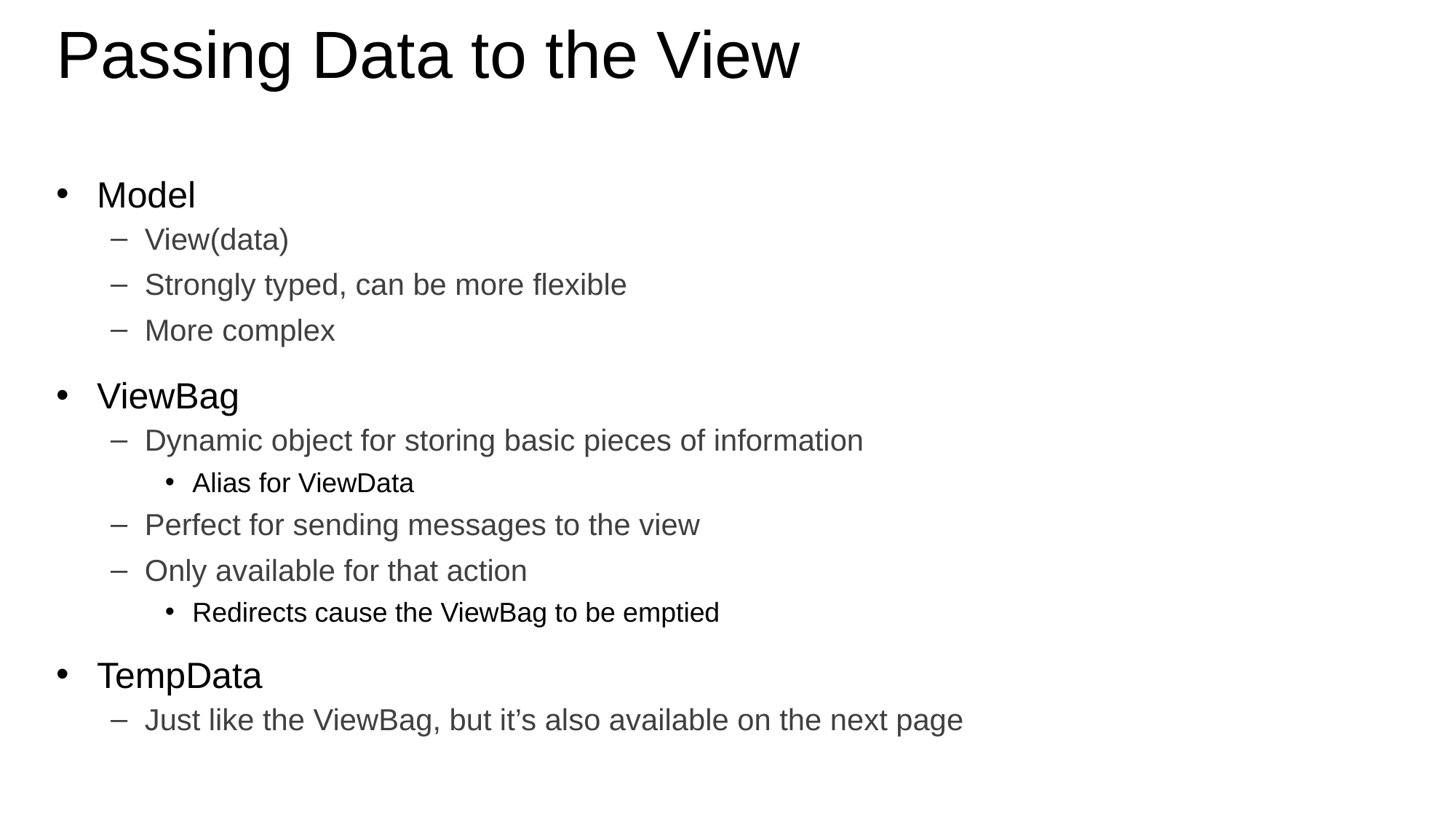

# Passing Data to the View
Model
View(data)
Strongly typed, can be more flexible
More complex
ViewBag
Dynamic object for storing basic pieces of information
Alias for ViewData
Perfect for sending messages to the view
Only available for that action
Redirects cause the ViewBag to be emptied
TempData
Just like the ViewBag, but it’s also available on the next page